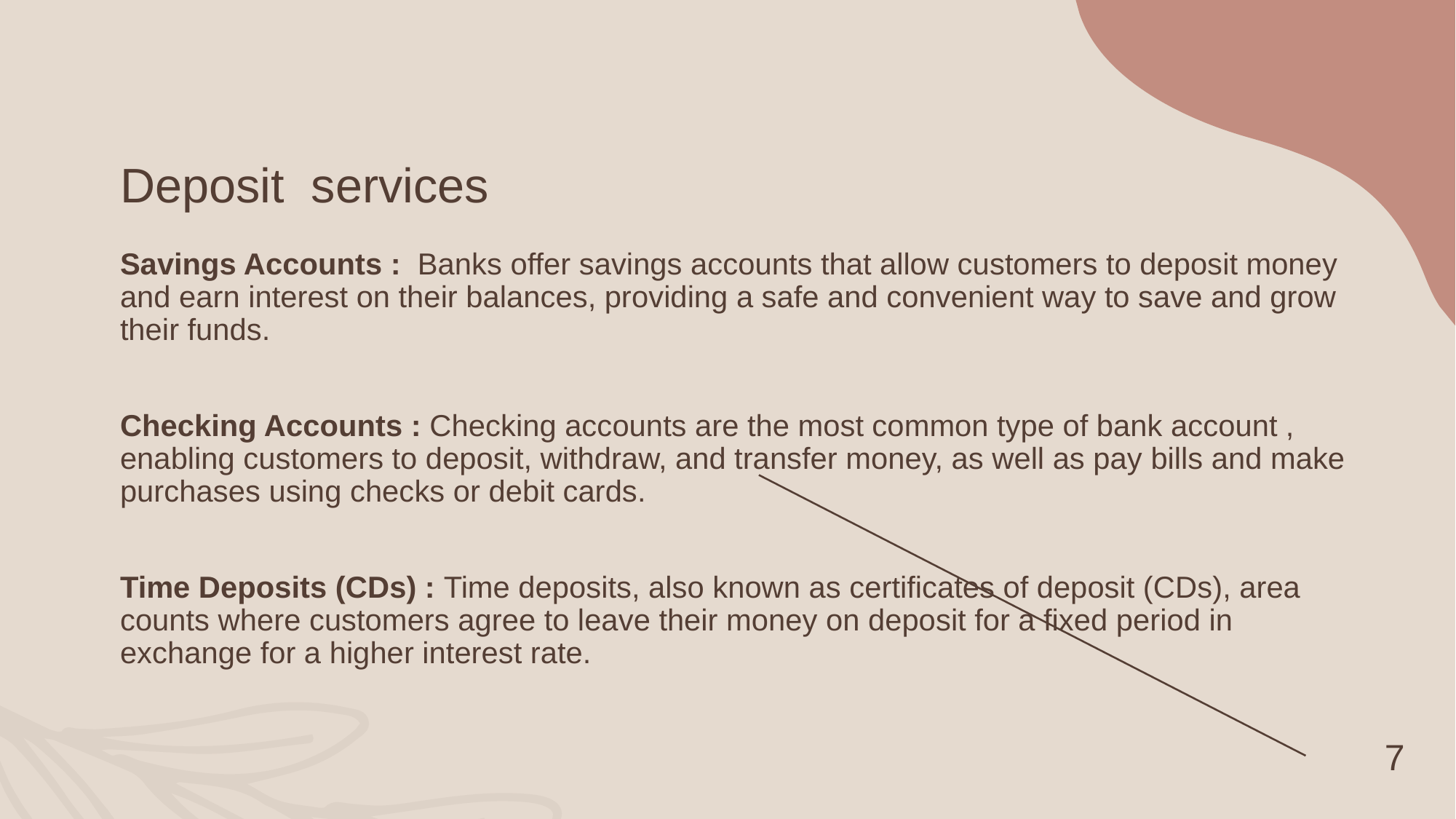

# Deposit  services
Savings Accounts :  Banks offer savings accounts that allow customers to deposit money and earn interest on their balances, providing a safe and convenient way to save and grow their funds.

Checking Accounts : Checking accounts are the most common type of bank account , enabling customers to deposit, withdraw, and transfer money, as well as pay bills and make purchases using checks or debit cards.

Time Deposits (CDs) : Time deposits, also known as certificates of deposit (CDs), area counts where customers agree to leave their money on deposit for a fixed period in exchange for a higher interest rate.
7